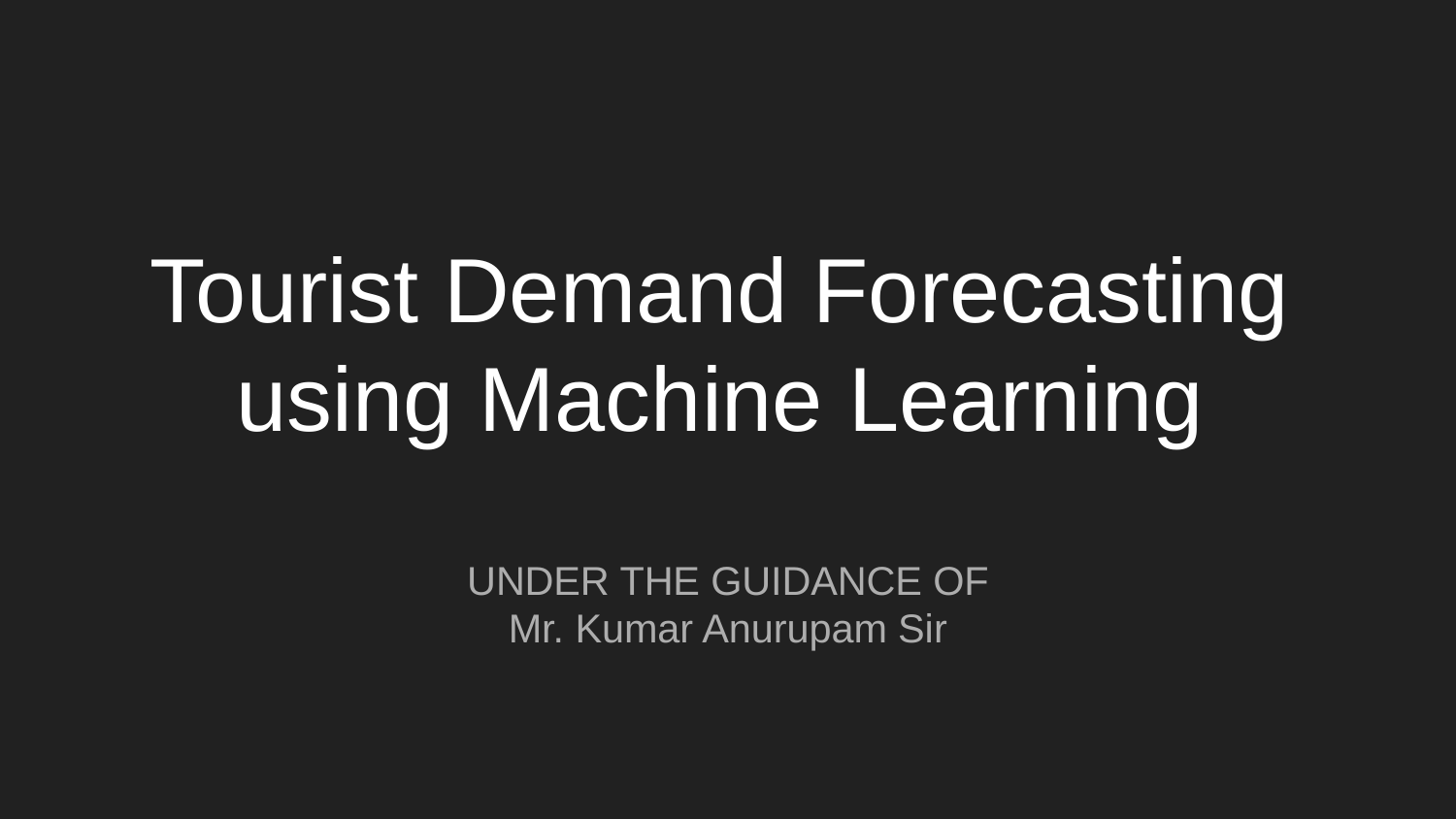

# Tourist Demand Forecasting using Machine Learning
UNDER THE GUIDANCE OF
Mr. Kumar Anurupam Sir